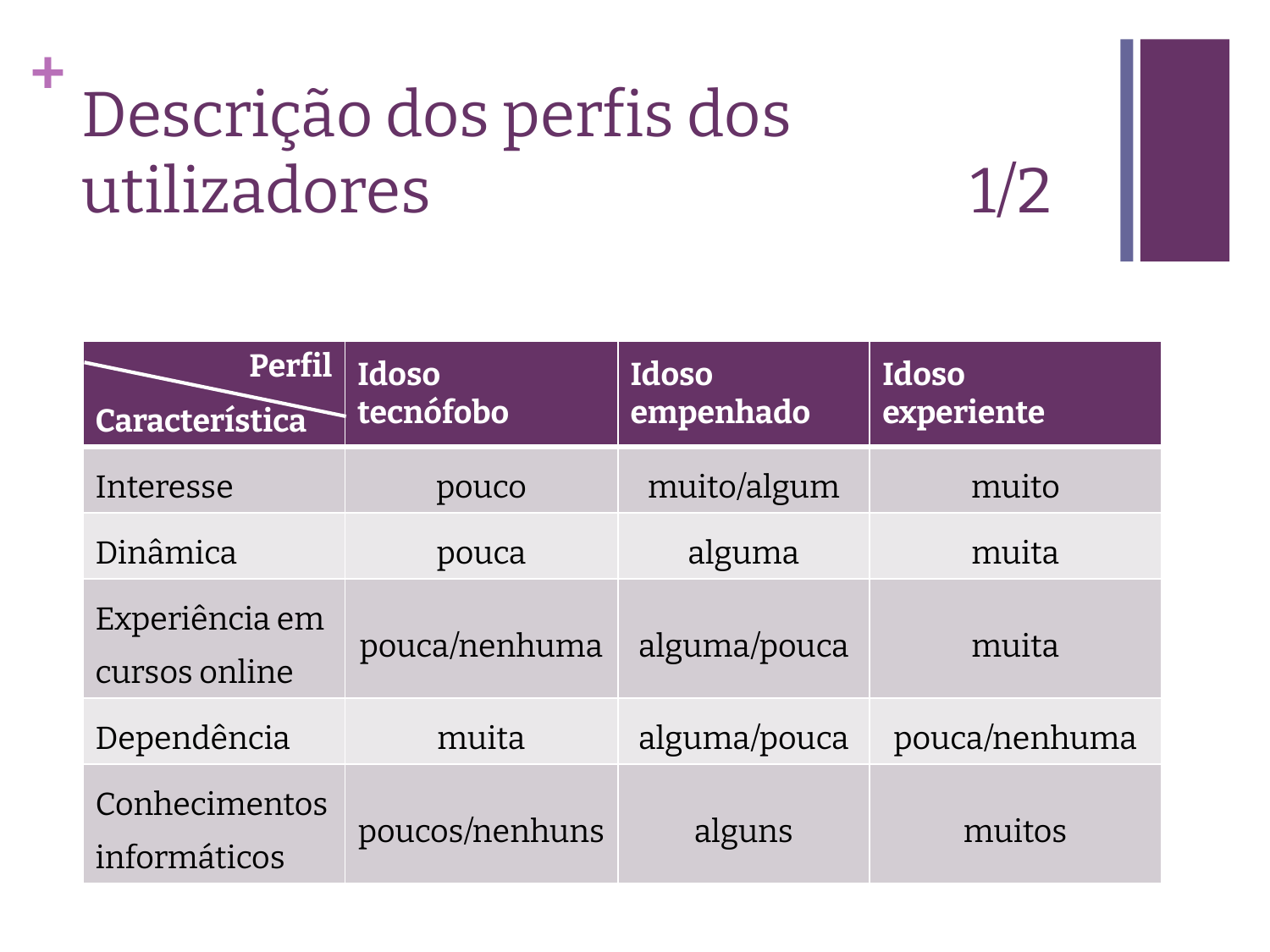

# Descrição dos perfis dos utilizadores					1/2
| Perfil Característica | Idoso tecnófobo | Idoso empenhado | Idoso experiente |
| --- | --- | --- | --- |
| Interesse | pouco | muito/algum | muito |
| Dinâmica | pouca | alguma | muita |
| Experiência em cursos online | pouca/nenhuma | alguma/pouca | muita |
| Dependência | muita | alguma/pouca | pouca/nenhuma |
| Conhecimentos informáticos | poucos/nenhuns | alguns | muitos |